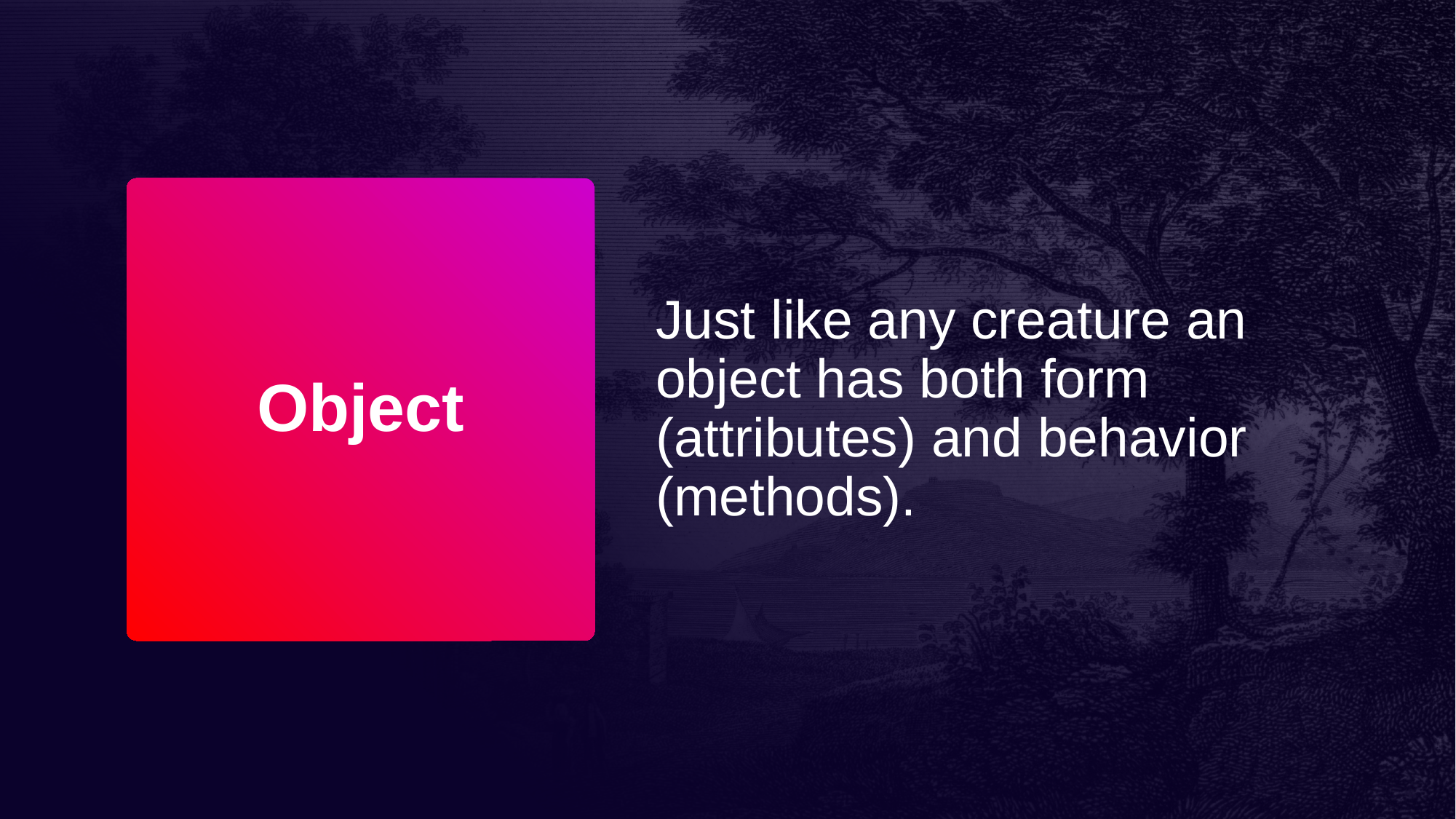

Just like any creature an object has both form (attributes) and behavior (methods).
# Object